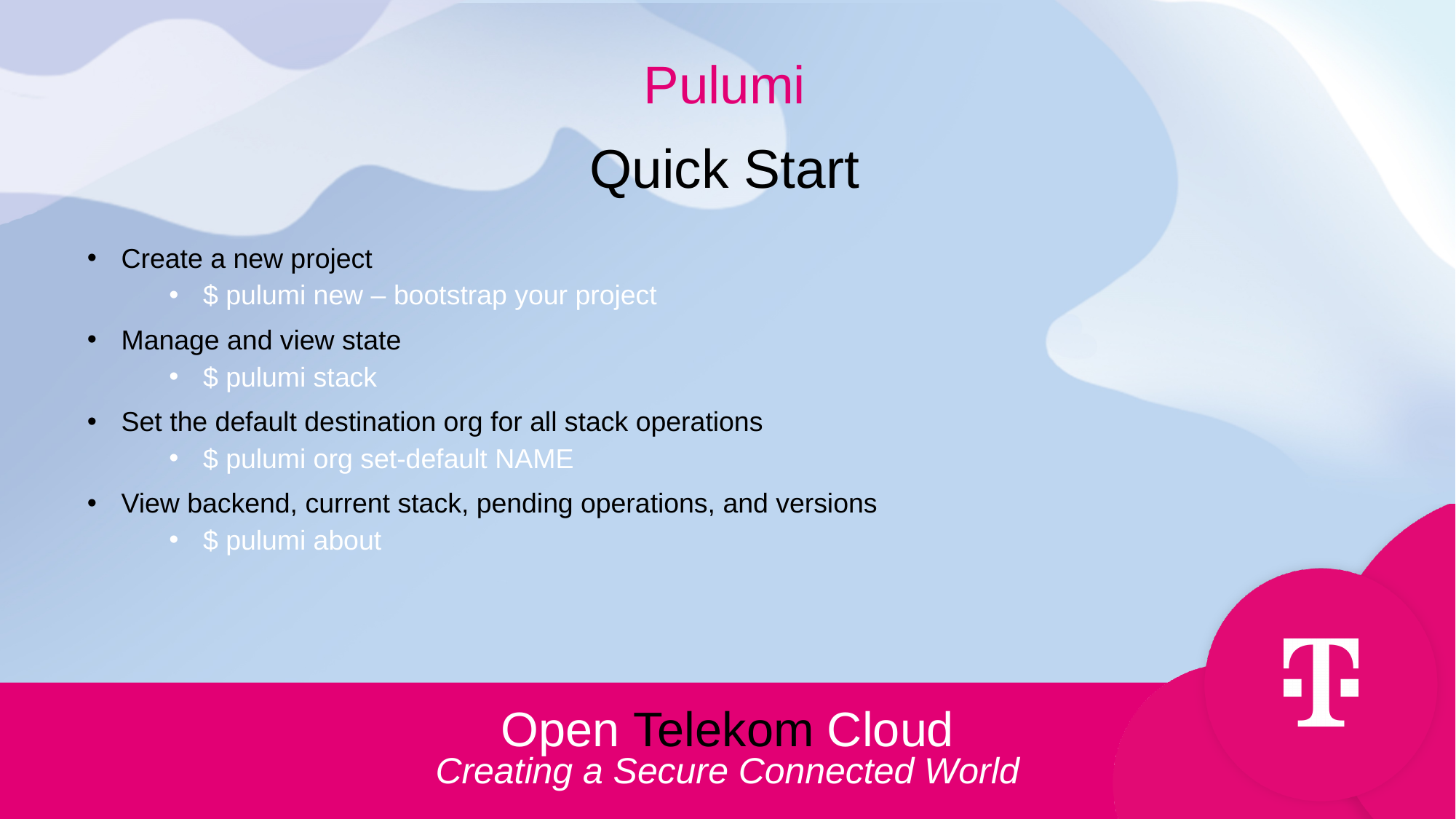

Pulumi
Quick Start
Create a new project
$ pulumi new – bootstrap your project
Manage and view state
$ pulumi stack
Set the default destination org for all stack operations
$ pulumi org set-default NAME
View backend, current stack, pending operations, and versions
$ pulumi about